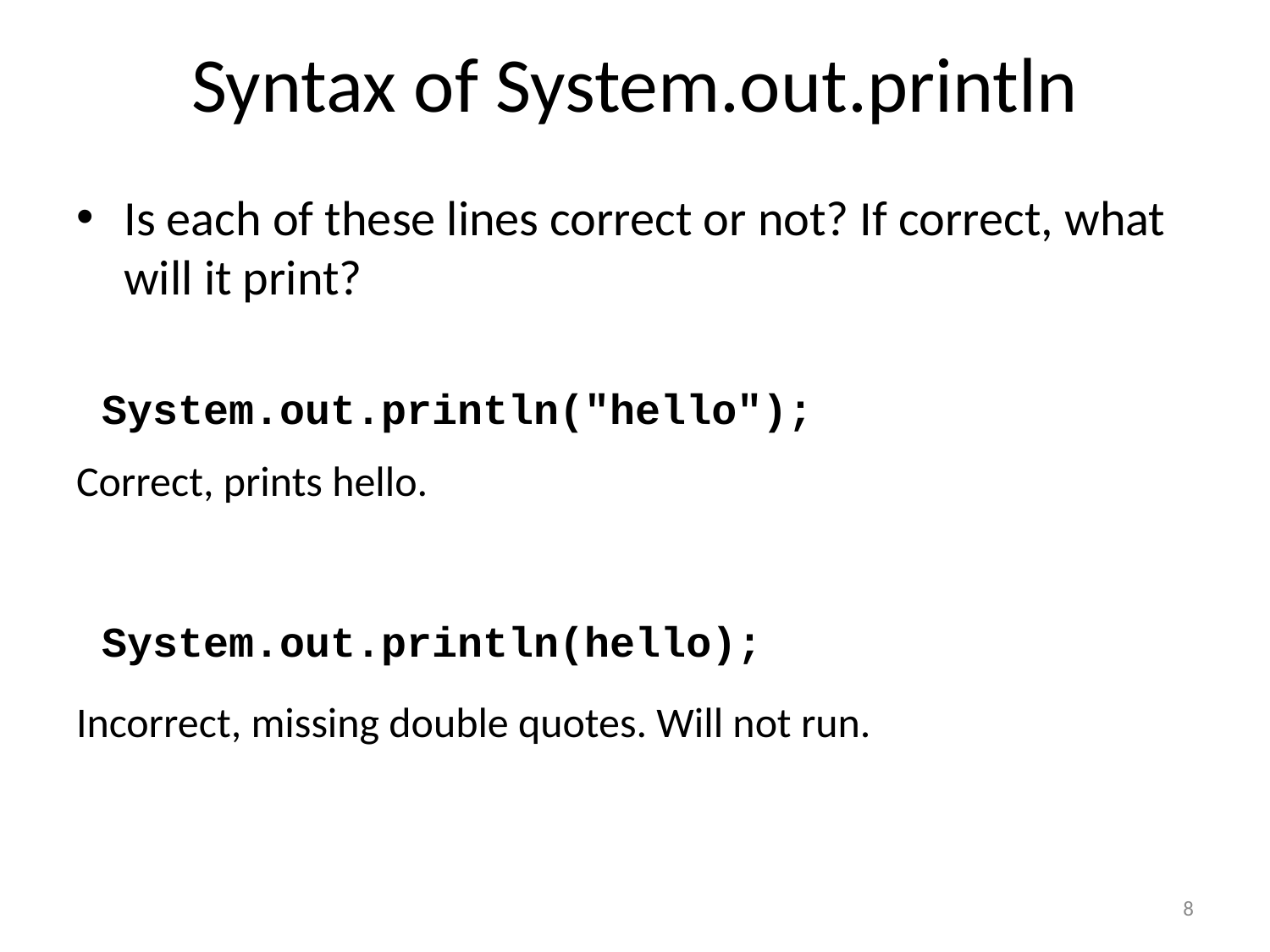

# Syntax of System.out.println
Is each of these lines correct or not? If correct, what will it print?

 System.out.println("hello");
Correct, prints hello.
 System.out.println(hello);
Incorrect, missing double quotes. Will not run.
8